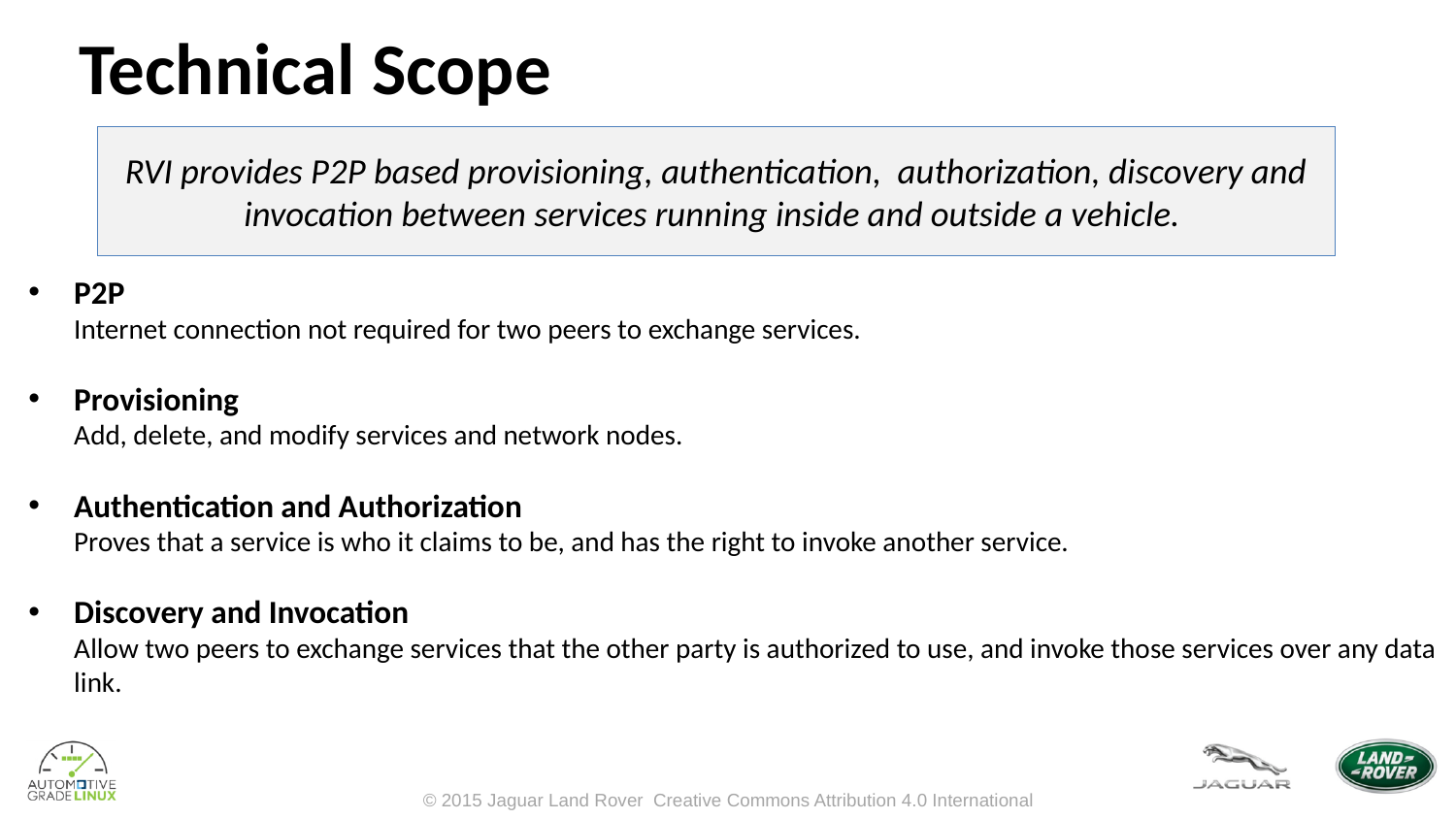

Technical Scope
RVI provides P2P based provisioning, authentication,  authorization, discovery and invocation between services running inside and outside a vehicle.
P2P
Internet connection not required for two peers to exchange services.
Provisioning
Add, delete, and modify services and network nodes.
Authentication and Authorization
Proves that a service is who it claims to be, and has the right to invoke another service.
Discovery and Invocation
Allow two peers to exchange services that the other party is authorized to use, and invoke those services over any data link.